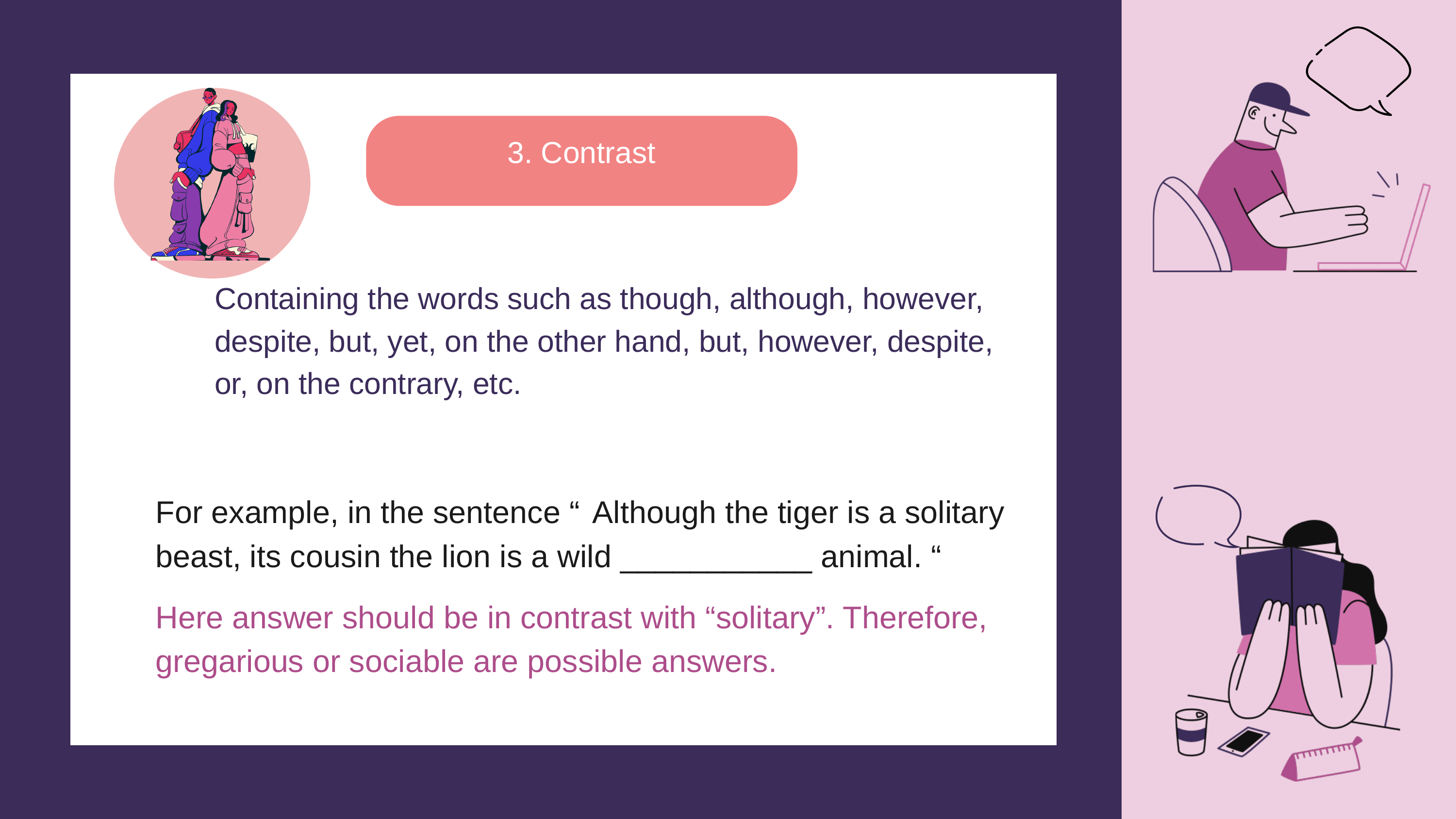

3. Contrast
Containing the words such as though, although, however, despite, but, yet, on the other hand, but, however, despite, or, on the contrary, etc.

For example, in the sentence “	Although the tiger is a solitary beast, its cousin the lion is a wild ___________ animal. “

Here answer should be in contrast with “solitary”. Therefore, gregarious or sociable are possible answers.